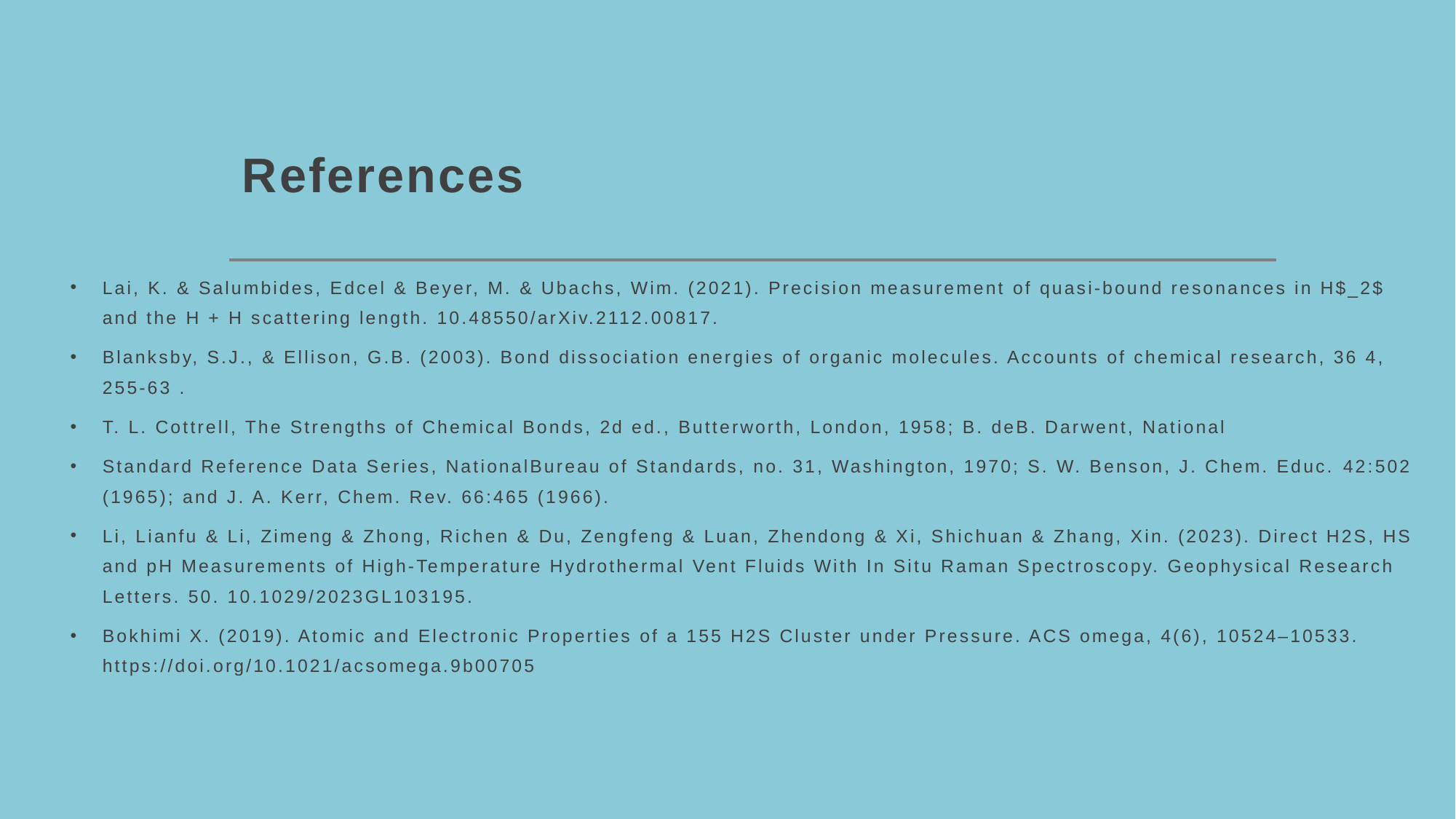

# References
Lai, K. & Salumbides, Edcel & Beyer, M. & Ubachs, Wim. (2021). Precision measurement of quasi-bound resonances in H$_2$ and the H + H scattering length. 10.48550/arXiv.2112.00817.
Blanksby, S.J., & Ellison, G.B. (2003). Bond dissociation energies of organic molecules. Accounts of chemical research, 36 4, 255-63 .
T. L. Cottrell, The Strengths of Chemical Bonds, 2d ed., Butterworth, London, 1958; B. deB. Darwent, National
Standard Reference Data Series, NationalBureau of Standards, no. 31, Washington, 1970; S. W. Benson, J. Chem. Educ. 42:502 (1965); and J. A. Kerr, Chem. Rev. 66:465 (1966).
Li, Lianfu & Li, Zimeng & Zhong, Richen & Du, Zengfeng & Luan, Zhendong & Xi, Shichuan & Zhang, Xin. (2023). Direct H2S, HS and pH Measurements of High‐Temperature Hydrothermal Vent Fluids With In Situ Raman Spectroscopy. Geophysical Research Letters. 50. 10.1029/2023GL103195.
Bokhimi X. (2019). Atomic and Electronic Properties of a 155 H2S Cluster under Pressure. ACS omega, 4(6), 10524–10533. https://doi.org/10.1021/acsomega.9b00705